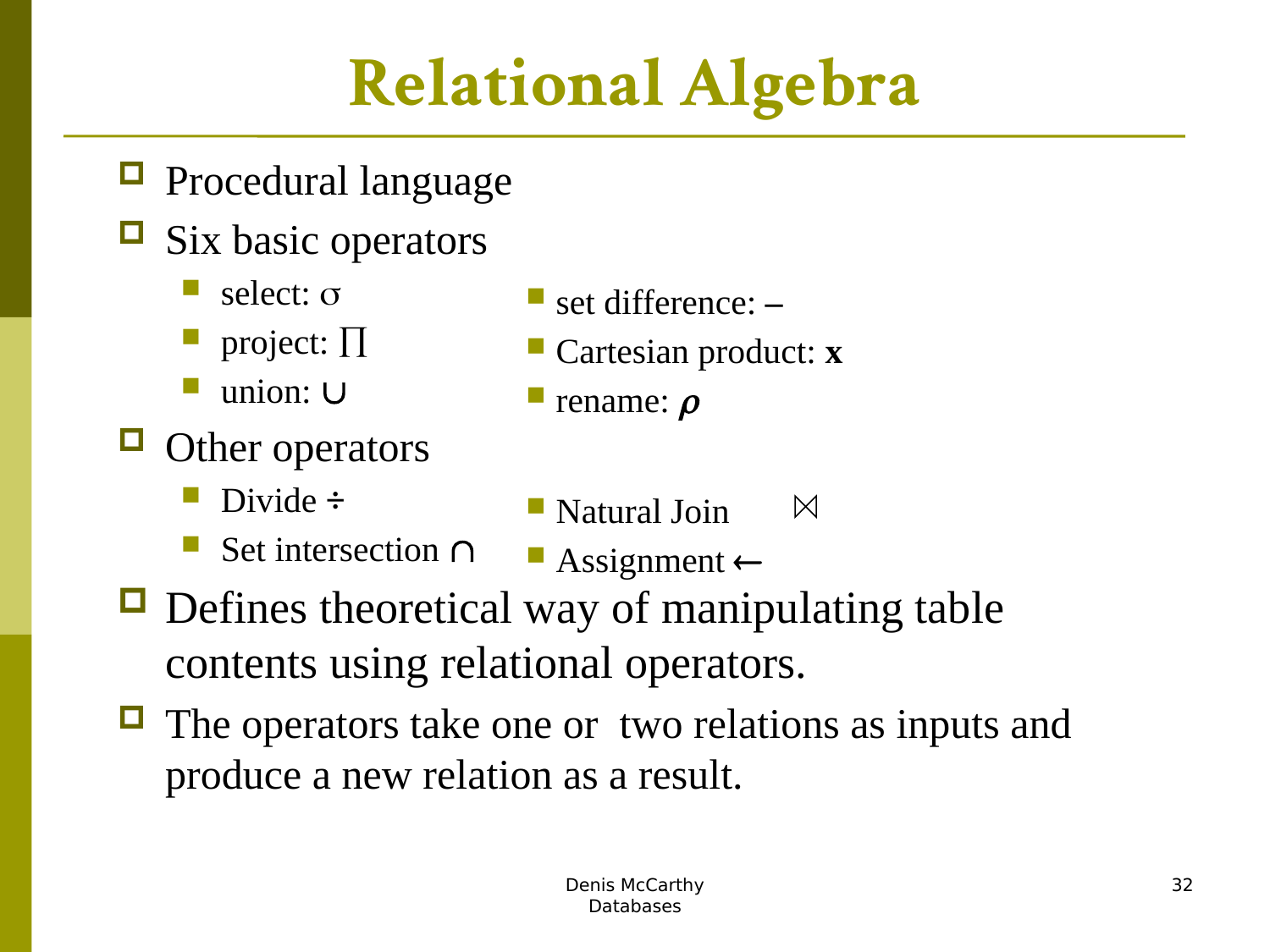

# Relational Algebra
Procedural language
Six basic operators
select: σ
project: ∏
union: ∪
Other operators
Divide ÷
Set intersection ∩
Defines theoretical way of manipulating table contents using relational operators.
The operators take one or  two relations as inputs and produce a new relation as a result.
set difference: –
Cartesian product: x
rename: ρ
Natural Join
Assignment ←

Denis McCarthy
Databases
32